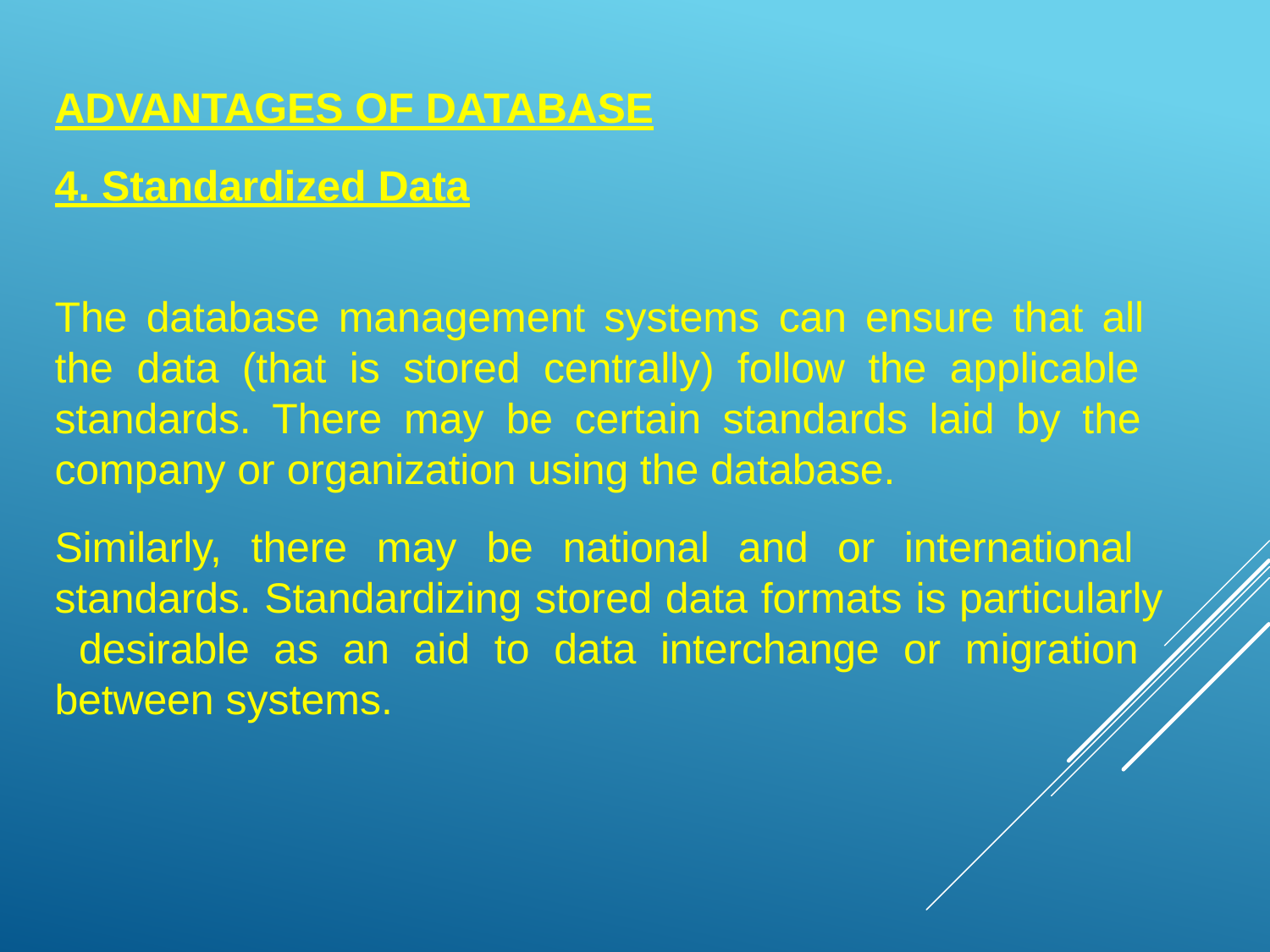

ADVANTAGES OF DATABASE
4. Standardized Data

The database management systems can ensure that all  the data (that is stored centrally) follow the applicable  standards. There may be certain standards laid by the  company or organization using the database.
Similarly, there may be national and or international  standards. Standardizing stored data formats is particularly  desirable as an aid to data interchange or migration  between systems.